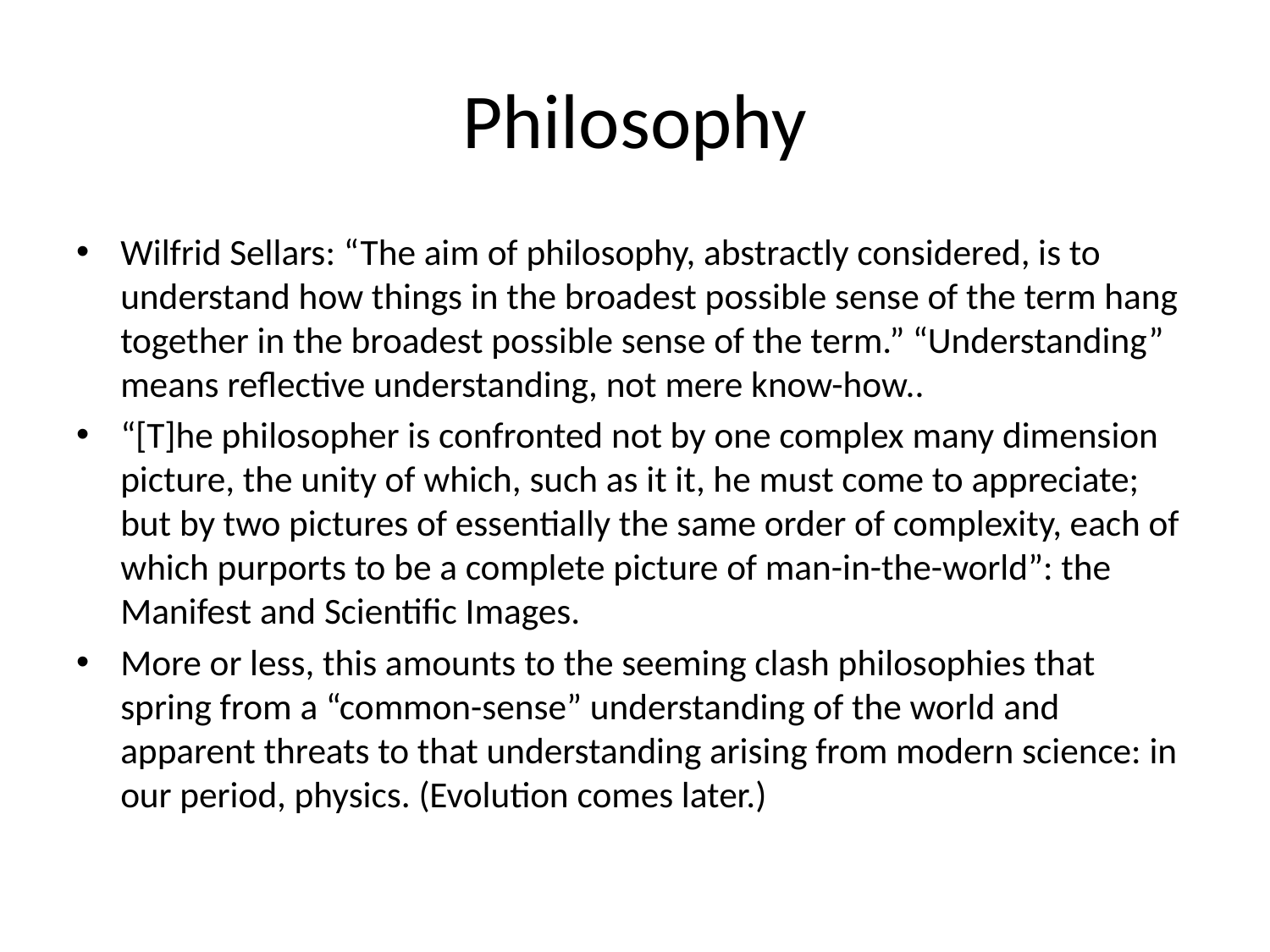

# Philosophy
Wilfrid Sellars: “The aim of philosophy, abstractly considered, is to understand how things in the broadest possible sense of the term hang together in the broadest possible sense of the term.” “Understanding” means reflective understanding, not mere know-how..
“[T]he philosopher is confronted not by one complex many dimension picture, the unity of which, such as it it, he must come to appreciate; but by two pictures of essentially the same order of complexity, each of which purports to be a complete picture of man-in-the-world”: the Manifest and Scientific Images.
More or less, this amounts to the seeming clash philosophies that spring from a “common-sense” understanding of the world and apparent threats to that understanding arising from modern science: in our period, physics. (Evolution comes later.)